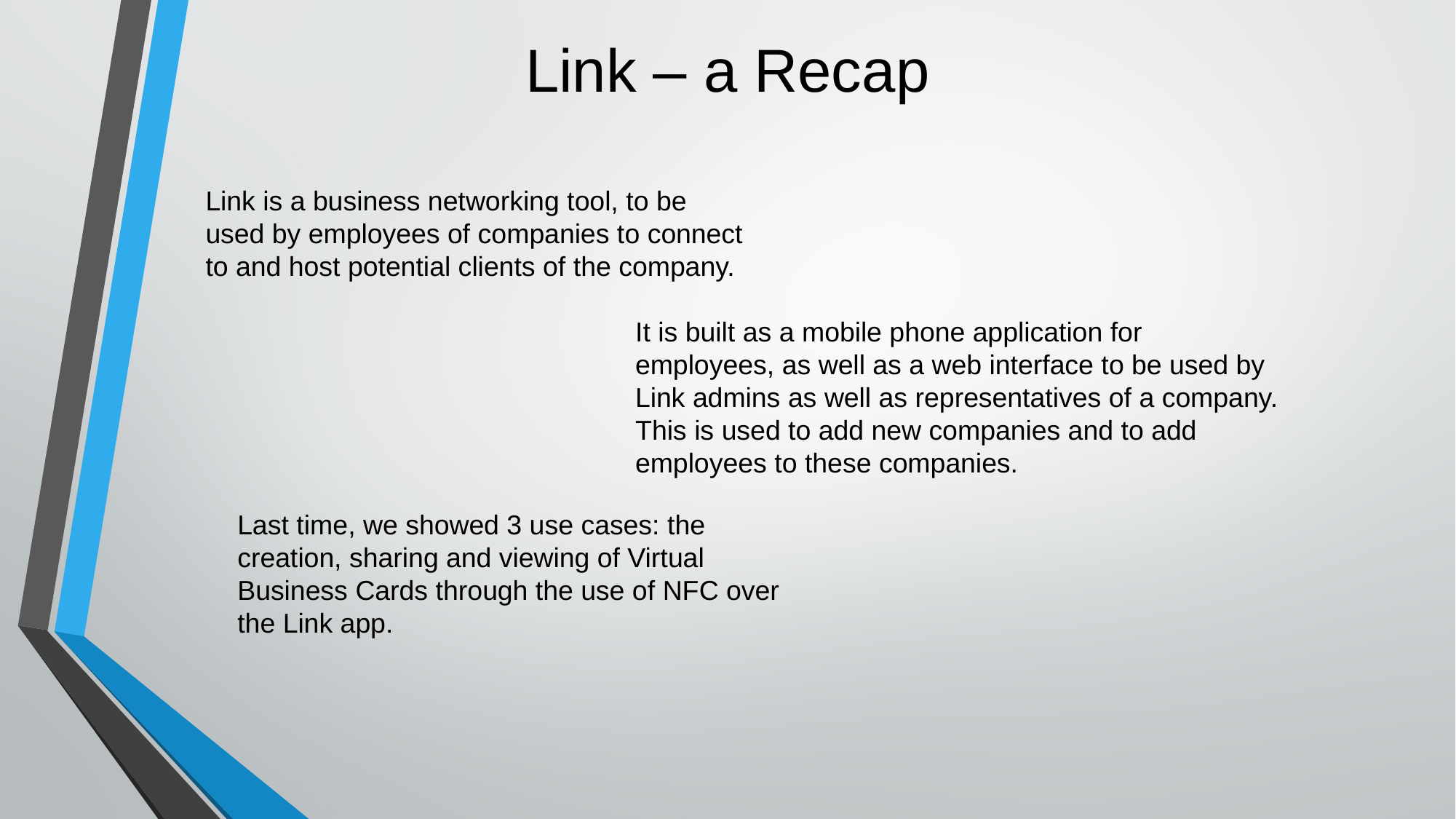

Link – a Recap
Link is a business networking tool, to be used by employees of companies to connect to and host potential clients of the company.
It is built as a mobile phone application for employees, as well as a web interface to be used by Link admins as well as representatives of a company. This is used to add new companies and to add employees to these companies.
Last time, we showed 3 use cases: the creation, sharing and viewing of Virtual Business Cards through the use of NFC over the Link app.